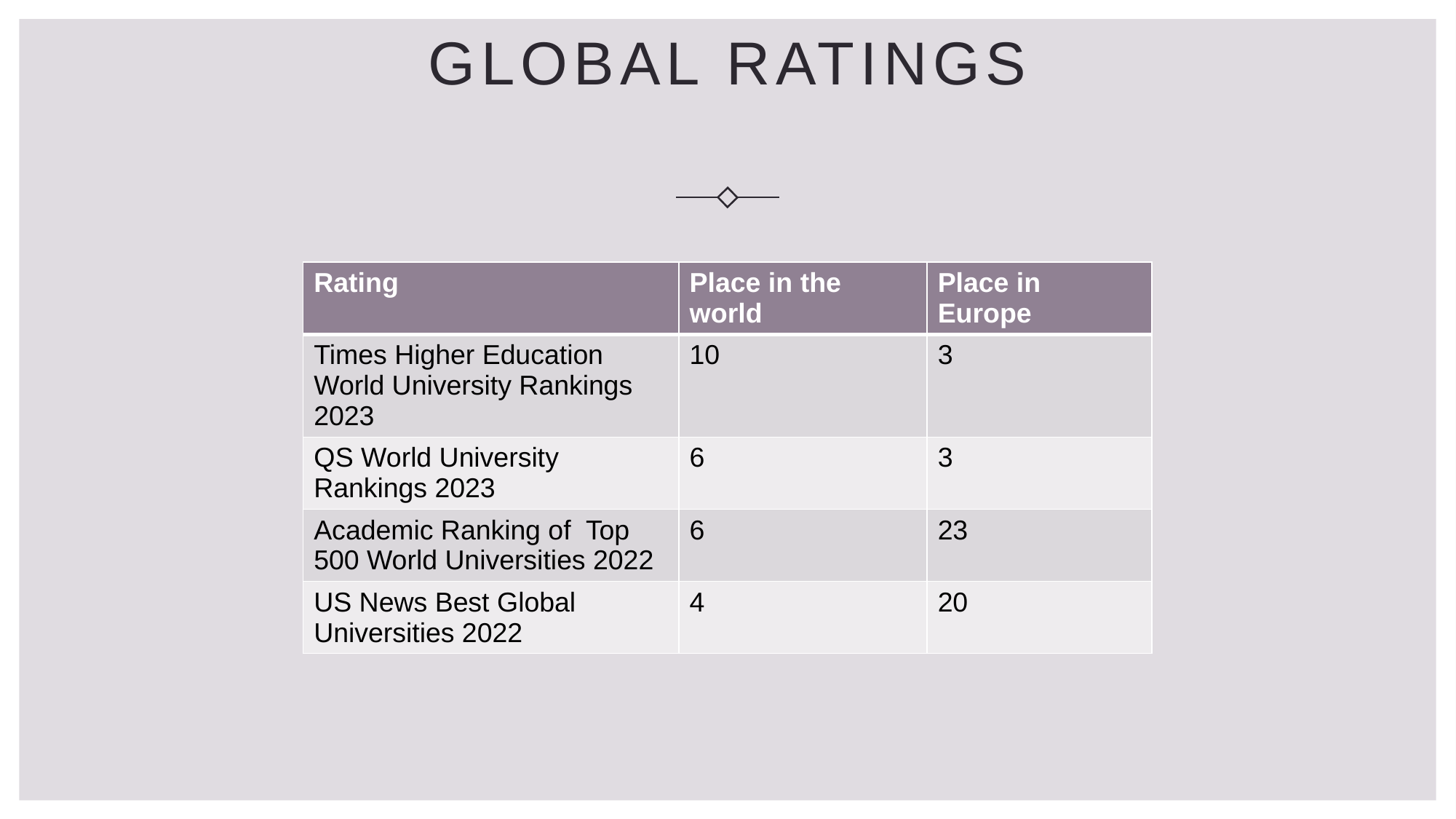

# Global Ratings

| Rating | Place in the world | Place in Europe |
| --- | --- | --- |
| Times Higher Education World University Rankings 2023 | 10 | 3 |
| QS World University Rankings 2023 | 6 | 3 |
| Academic Ranking of Top 500 World Universities 2022 | 6 | 23 |
| US News Best Global Universities 2022 | 4 | 20 |